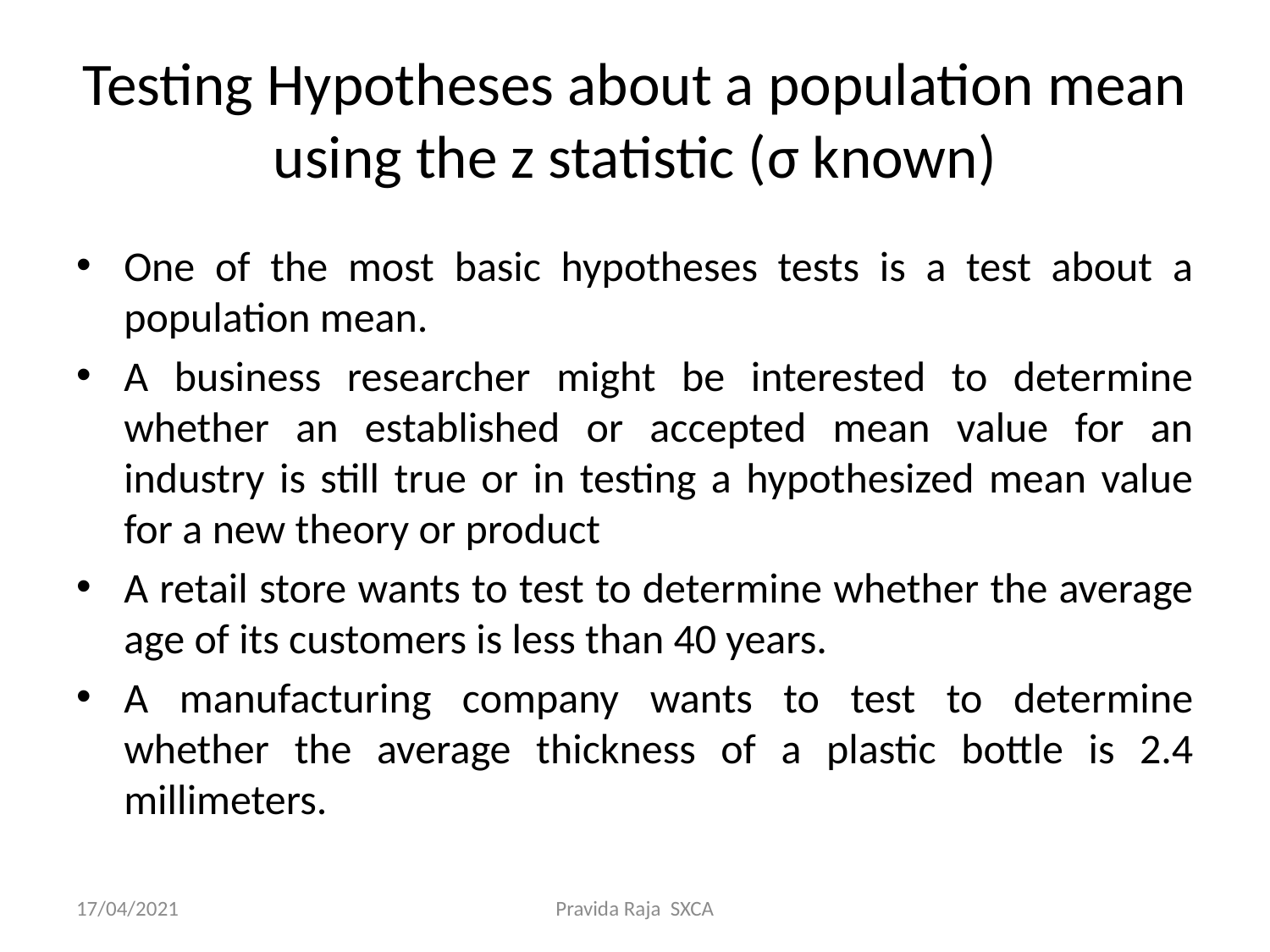

# Testing Hypotheses about a population mean using the z statistic (σ known)
One of the most basic hypotheses tests is a test about a population mean.
A business researcher might be interested to determine whether an established or accepted mean value for an industry is still true or in testing a hypothesized mean value for a new theory or product
A retail store wants to test to determine whether the average age of its customers is less than 40 years.
A manufacturing company wants to test to determine whether the average thickness of a plastic bottle is 2.4 millimeters.
17/04/2021
Pravida Raja  SXCA